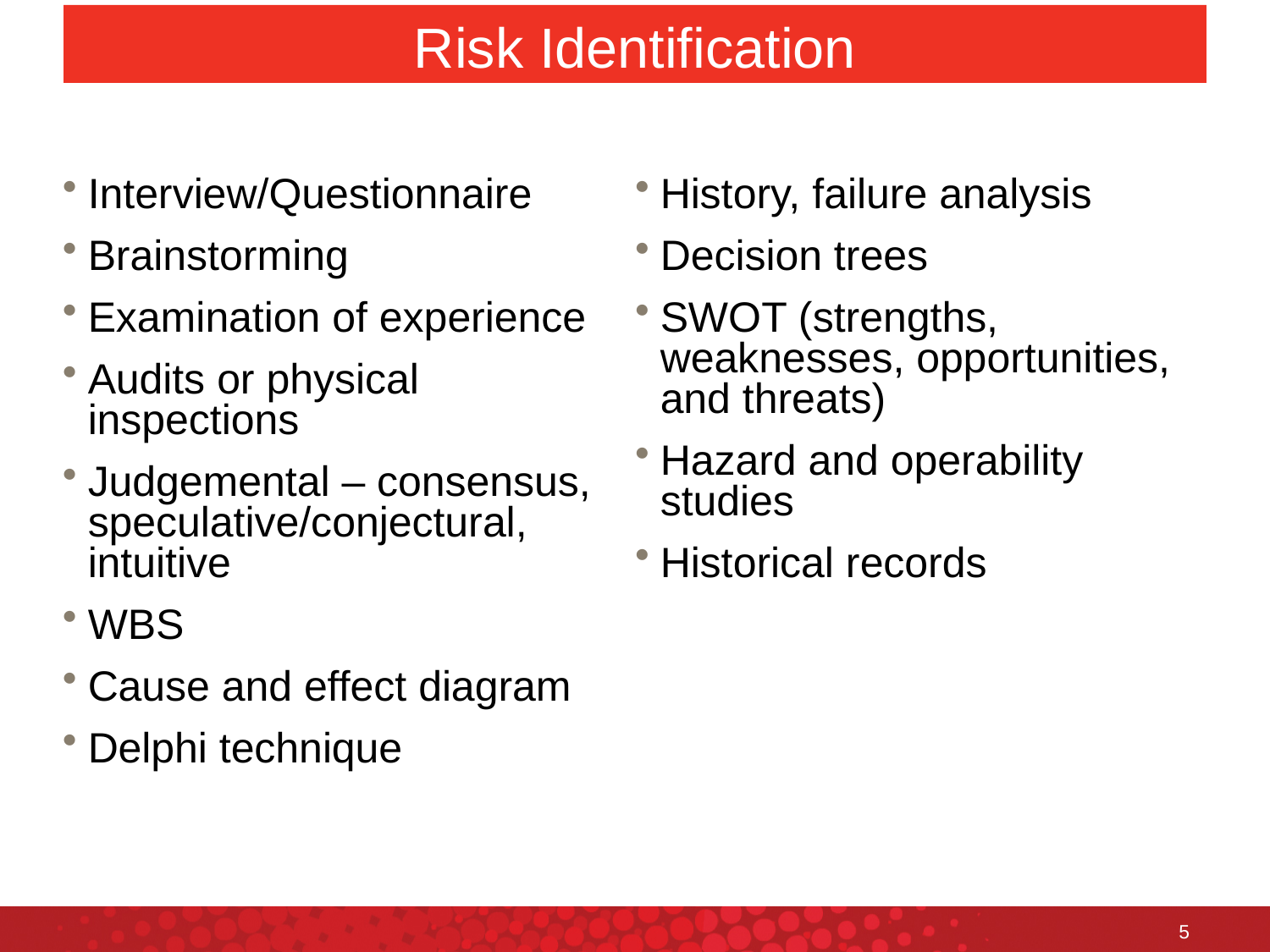

# Risk Identification
Interview/Questionnaire
Brainstorming
Examination of experience
Audits or physical inspections
Judgemental – consensus, speculative/conjectural, intuitive
WBS
Cause and effect diagram
Delphi technique
History, failure analysis
Decision trees
SWOT (strengths, weaknesses, opportunities, and threats)
Hazard and operability studies
Historical records
5